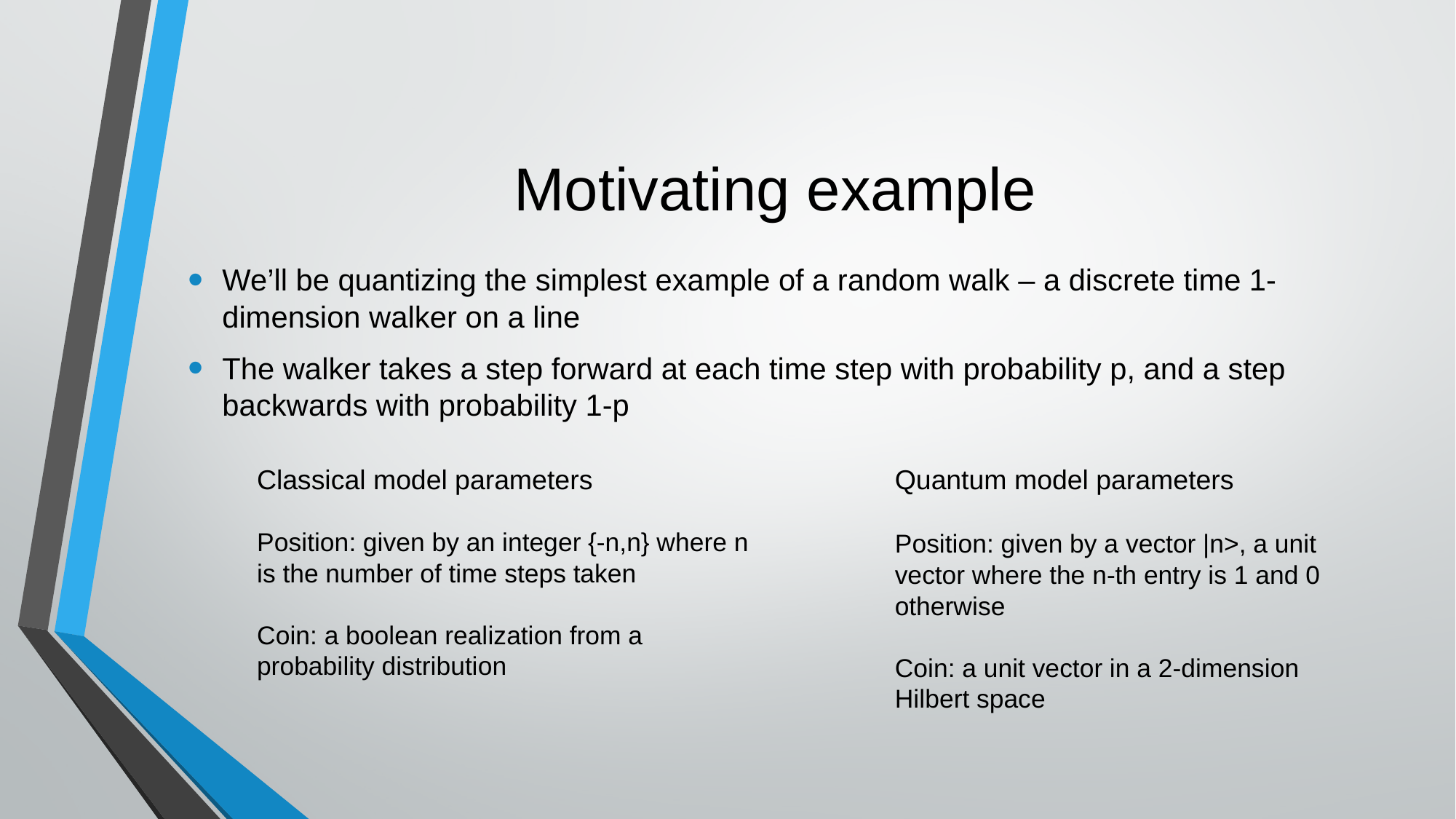

# Motivating example
We’ll be quantizing the simplest example of a random walk – a discrete time 1-dimension walker on a line
The walker takes a step forward at each time step with probability p, and a step backwards with probability 1-p

Classical model parameters

Position: given by an integer {-n,n} where n is the number of time steps taken

Coin: a boolean realization from a probability distribution
Quantum model parameters

Position: given by a vector |n>, a unit vector where the n-th entry is 1 and 0 otherwise

Coin: a unit vector in a 2-dimension Hilbert space